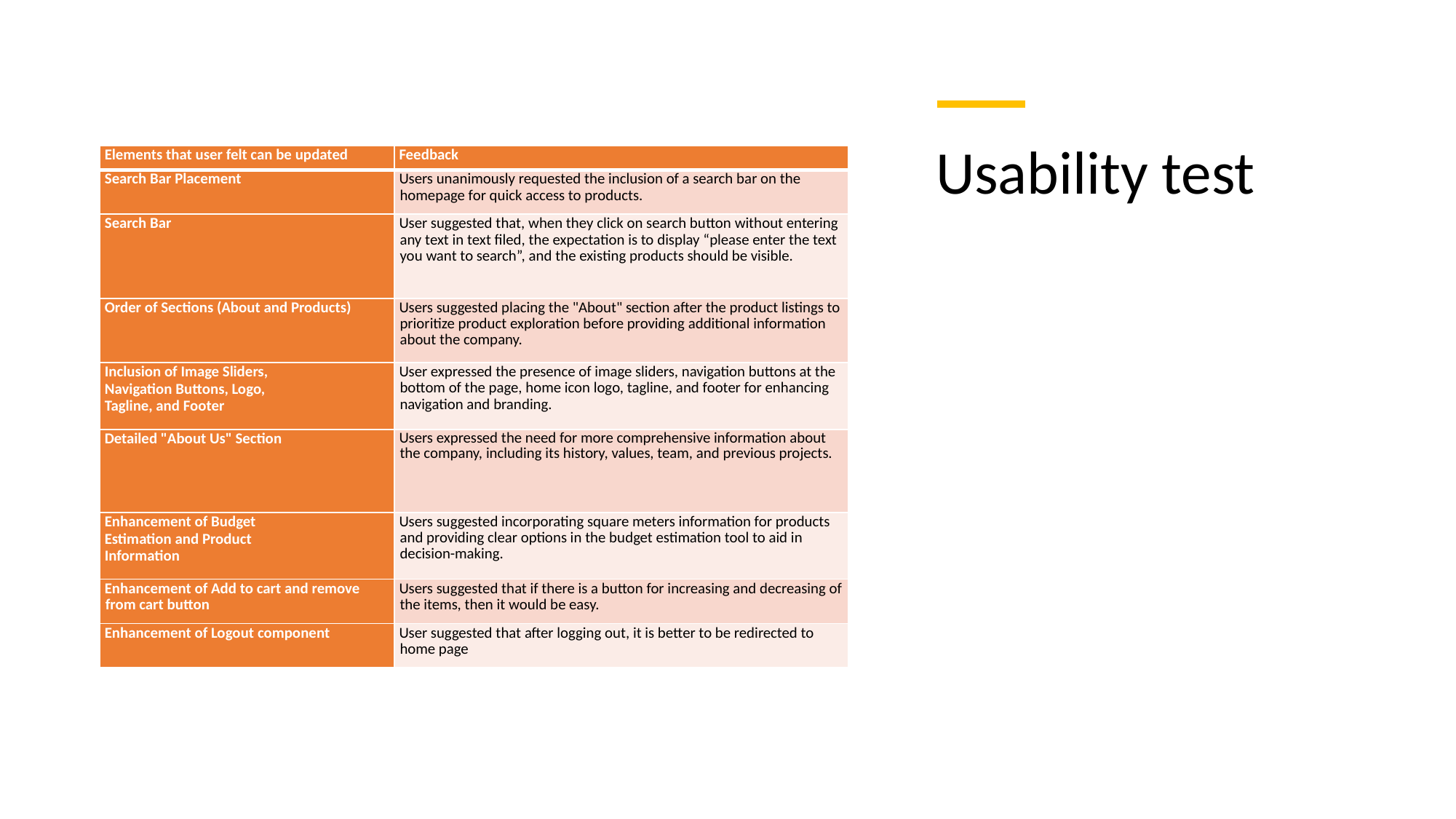

Usability test
| Elements that user felt can be updated | Feedback |
| --- | --- |
| Search Bar Placement | Users unanimously requested the inclusion of a search bar on the homepage for quick access to products. |
| Search Bar | User suggested that, when they click on search button without entering any text in text filed, the expectation is to display “please enter the text you want to search”, and the existing products should be visible. |
| Order of Sections (About and Products) | Users suggested placing the "About" section after the product listings to prioritize product exploration before providing additional information about the company. |
| Inclusion of Image Sliders, Navigation Buttons, Logo, Tagline, and Footer | User expressed the presence of image sliders, navigation buttons at the bottom of the page, home icon logo, tagline, and footer for enhancing navigation and branding. |
| Detailed "About Us" Section | Users expressed the need for more comprehensive information about the company, including its history, values, team, and previous projects. |
| Enhancement of Budget Estimation and Product Information | Users suggested incorporating square meters information for products and providing clear options in the budget estimation tool to aid in decision-making. |
| Enhancement of Add to cart and remove from cart button | Users suggested that if there is a button for increasing and decreasing of the items, then it would be easy. |
| Enhancement of Logout component | User suggested that after logging out, it is better to be redirected to home page |